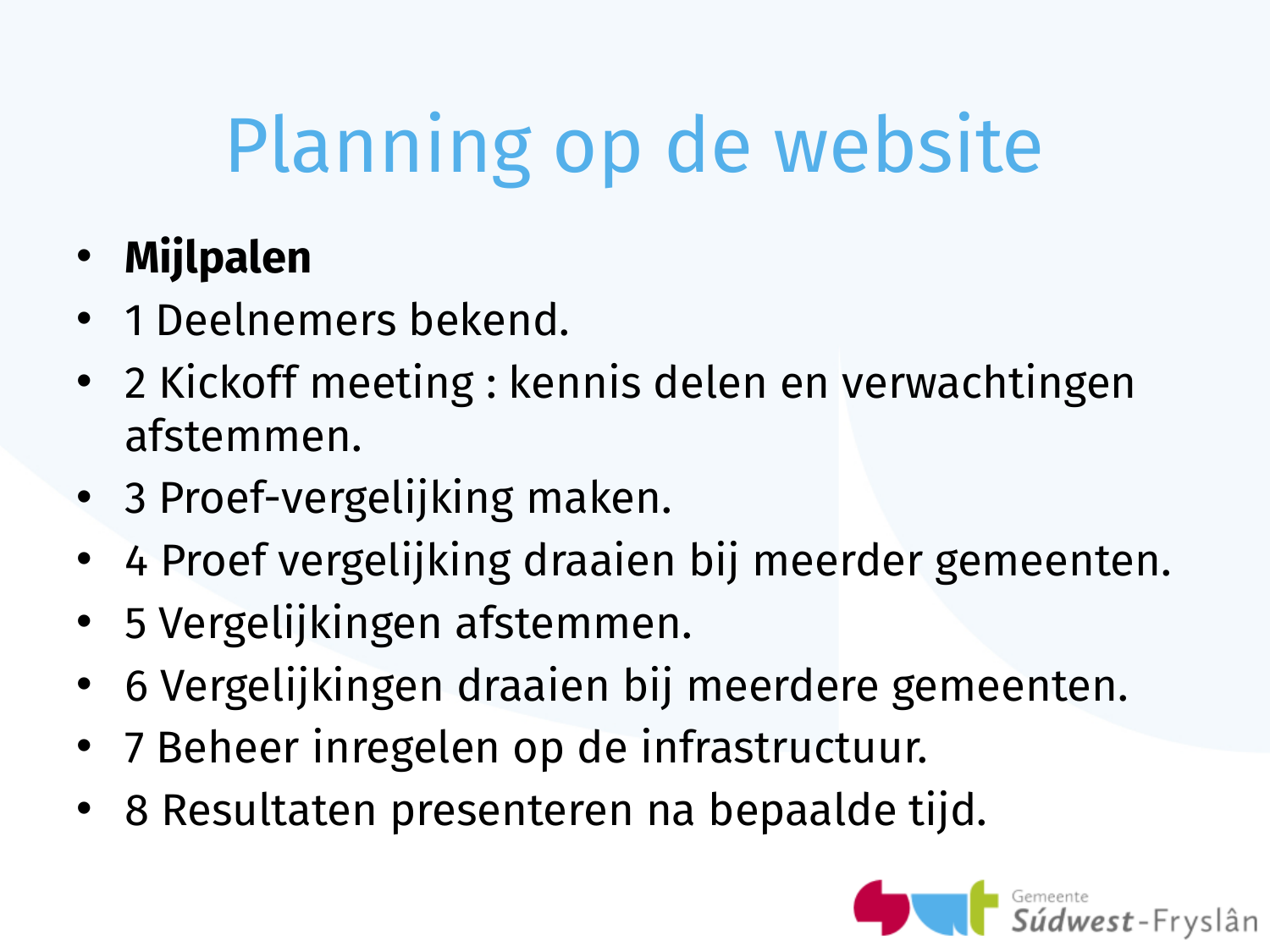

# Planning op de website
Mijlpalen
1 Deelnemers bekend.
2 Kickoff meeting : kennis delen en verwachtingen afstemmen.
3 Proef-vergelijking maken.
4 Proef vergelijking draaien bij meerder gemeenten.
5 Vergelijkingen afstemmen.
6 Vergelijkingen draaien bij meerdere gemeenten.
7 Beheer inregelen op de infrastructuur.
8 Resultaten presenteren na bepaalde tijd.